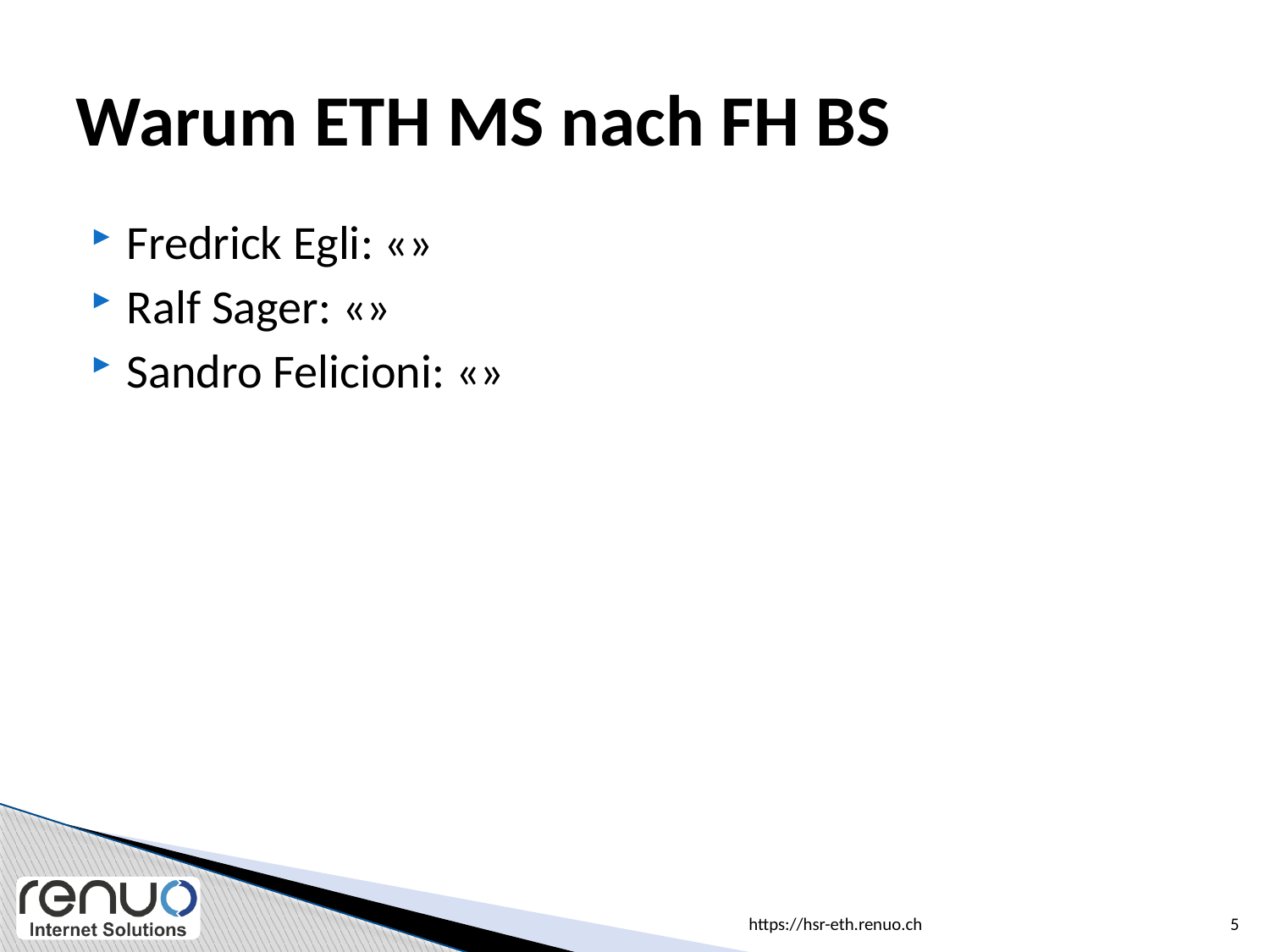

# Warum ETH MS nach FH BS
Fredrick Egli: «»
Ralf Sager: «»
Sandro Felicioni: «»
https://hsr-eth.renuo.ch
5